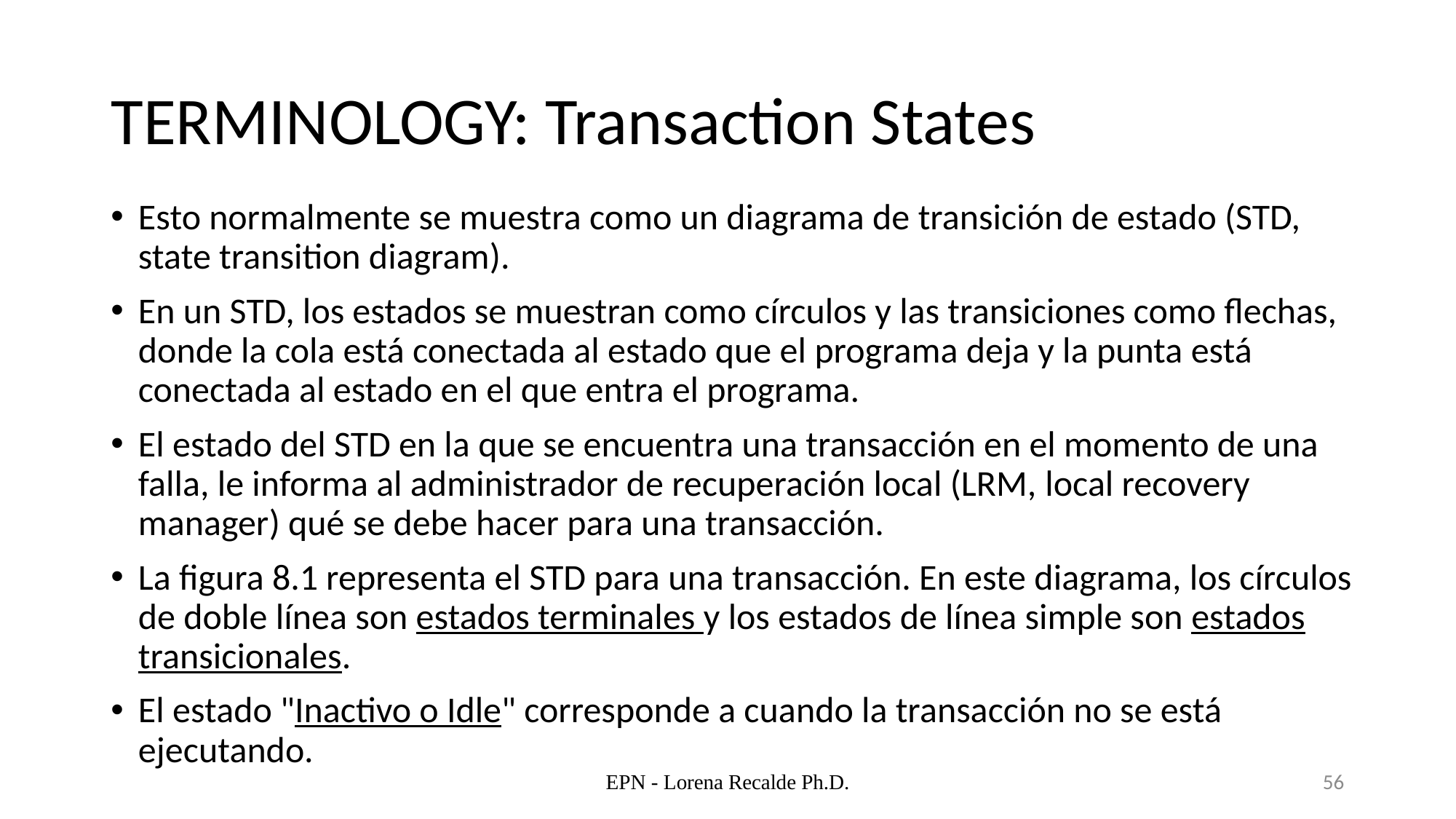

# TERMINOLOGY: Transaction States
Esto normalmente se muestra como un diagrama de transición de estado (STD, state transition diagram).
En un STD, los estados se muestran como círculos y las transiciones como flechas, donde la cola está conectada al estado que el programa deja y la punta está conectada al estado en el que entra el programa.
El estado del STD en la que se encuentra una transacción en el momento de una falla, le informa al administrador de recuperación local (LRM, local recovery manager) qué se debe hacer para una transacción.
La figura 8.1 representa el STD para una transacción. En este diagrama, los círculos de doble línea son estados terminales y los estados de línea simple son estados transicionales.
El estado "Inactivo o Idle" corresponde a cuando la transacción no se está ejecutando.
EPN - Lorena Recalde Ph.D.
56